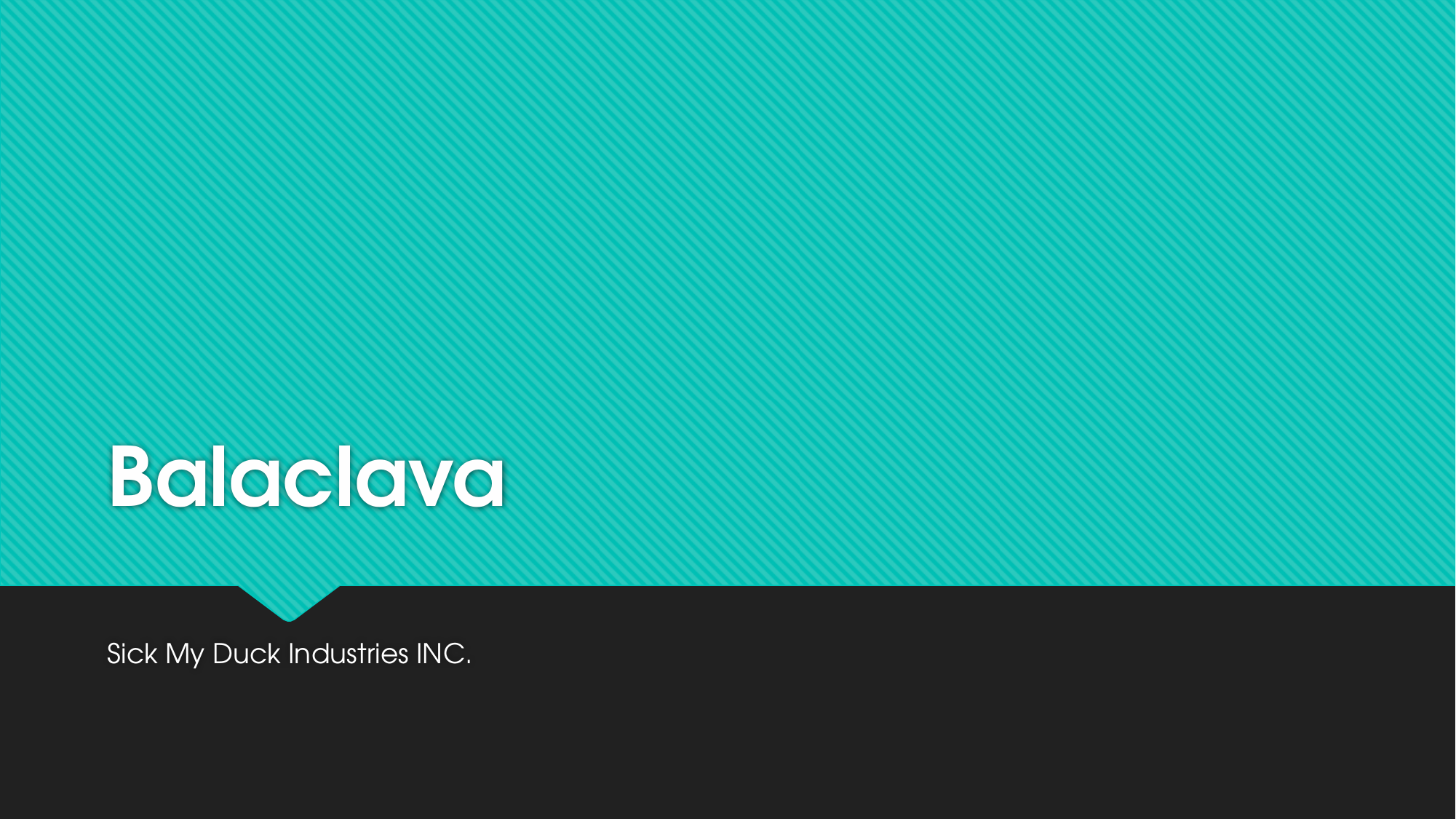

# Balaclava
Sick My Duck Industries INC.